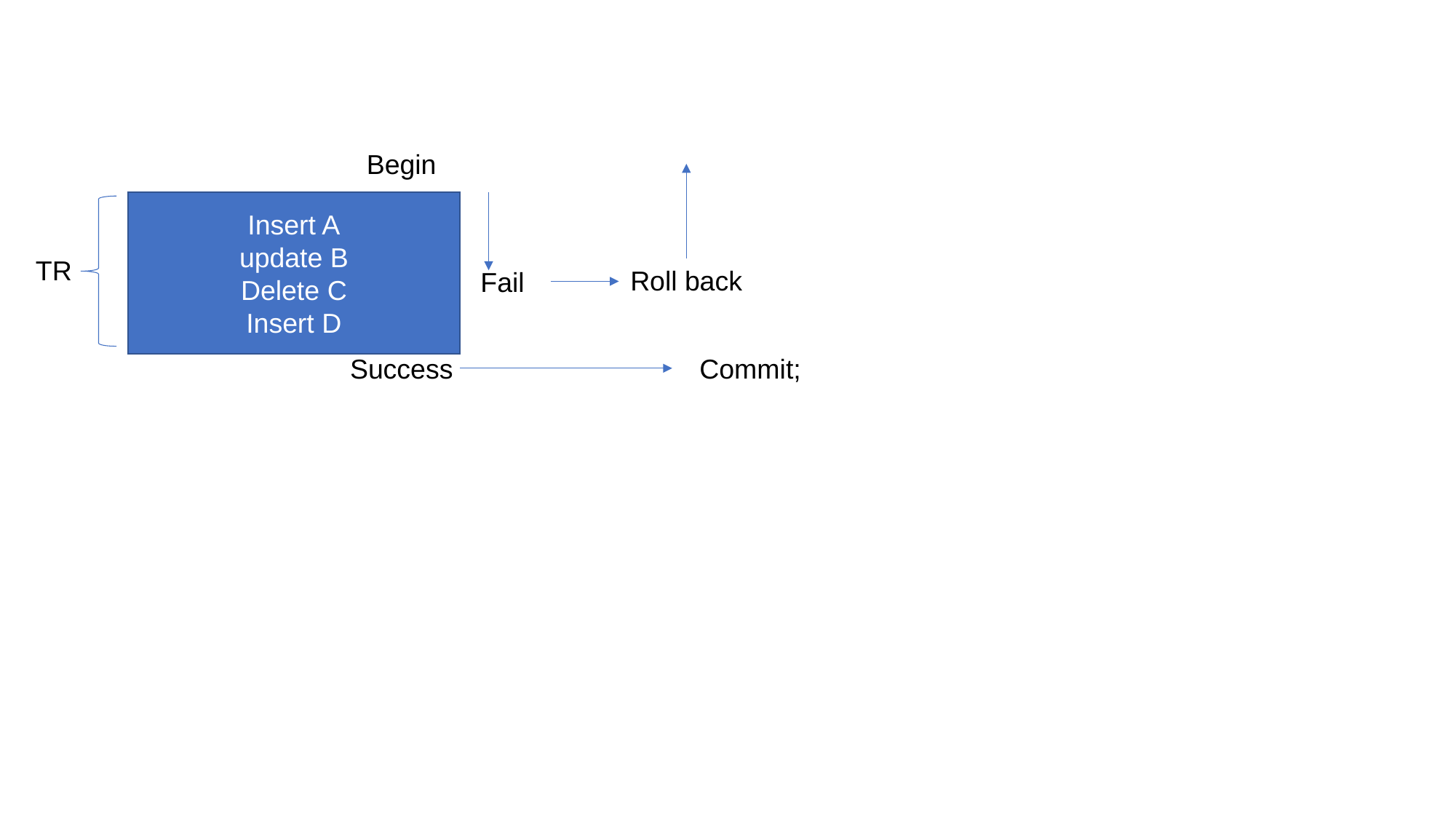

Begin
Insert A
update B
Delete C
Insert D

TR
Roll back
Fail
Success
Commit;